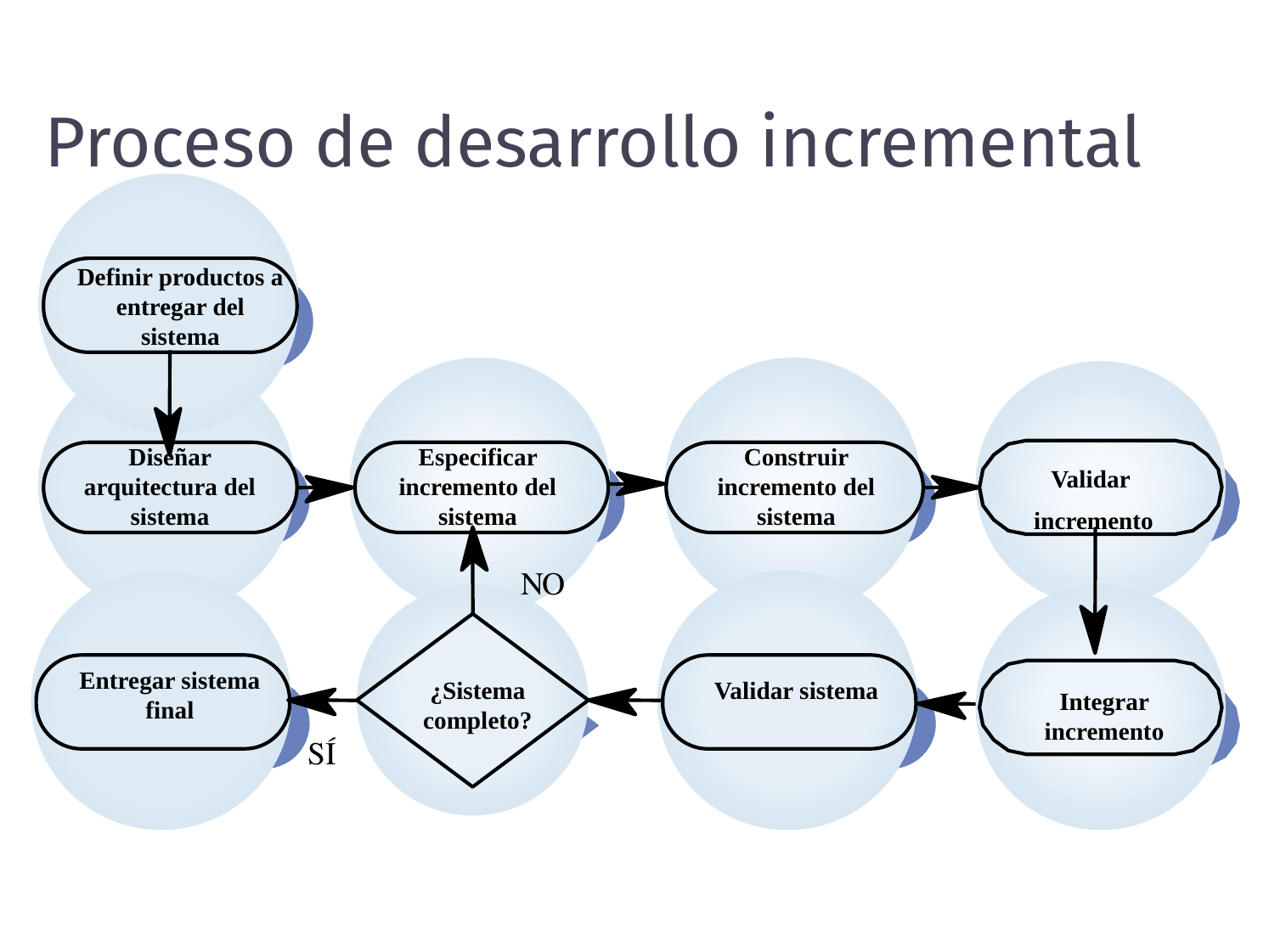

# Proceso de desarrollo incremental

Definir productos a entregar del sistema

Diseñar arquitectura del sistema
Especificar incremento del sistema
Construir incremento del sistema

Validar
incremento

N
O

Entregar sistema final

¿Sistema completo?
Validar sistema

Integrar incremento

SÍ